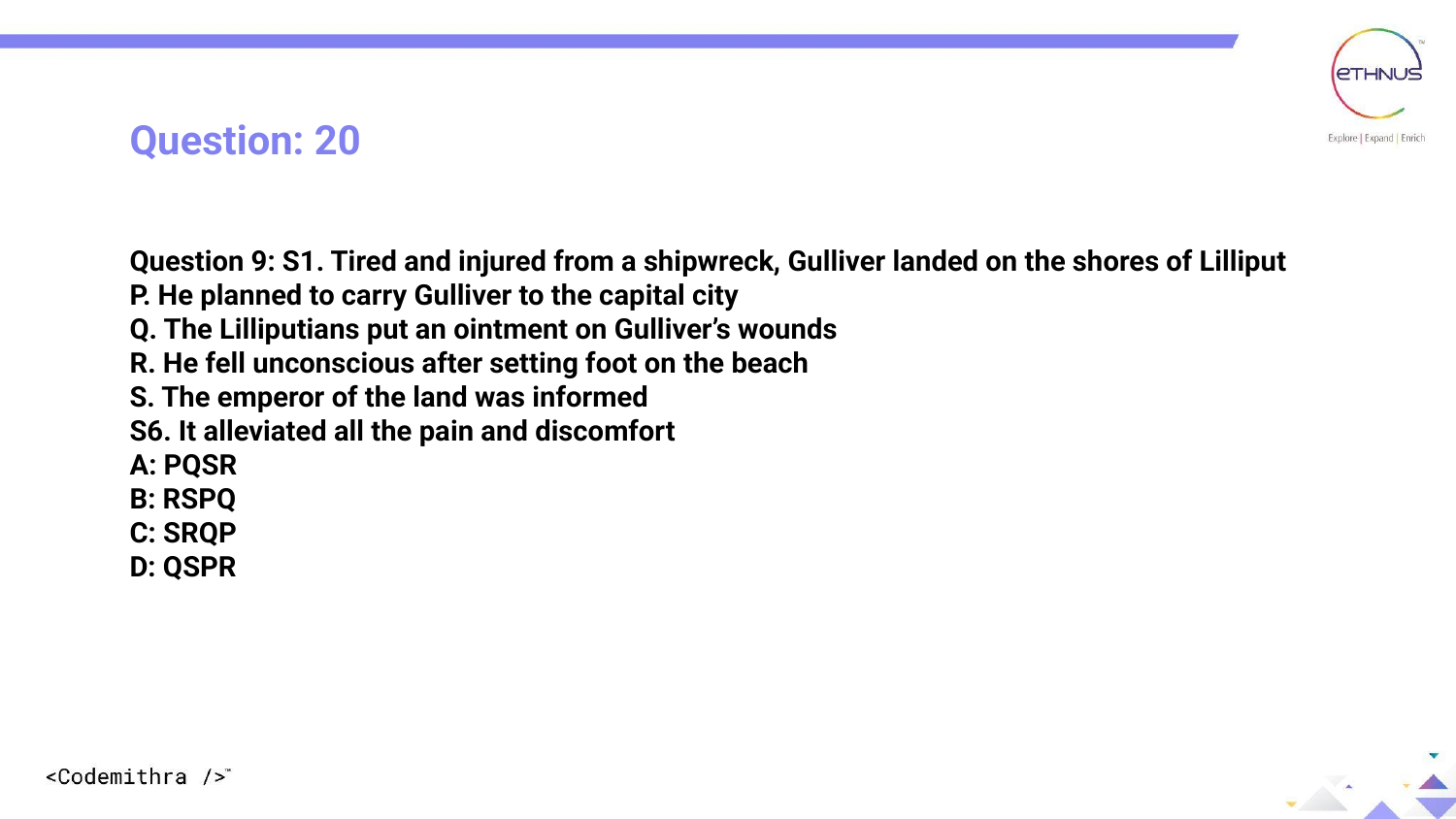

Question: 20
Question 9: S1. Tired and injured from a shipwreck, Gulliver landed on the shores of Lilliput
P. He planned to carry Gulliver to the capital city
Q. The Lilliputians put an ointment on Gulliver’s wounds
R. He fell unconscious after setting foot on the beach
S. The emperor of the land was informed
S6. It alleviated all the pain and discomfort
A: PQSR
B: RSPQ
C: SRQP
D: QSPR